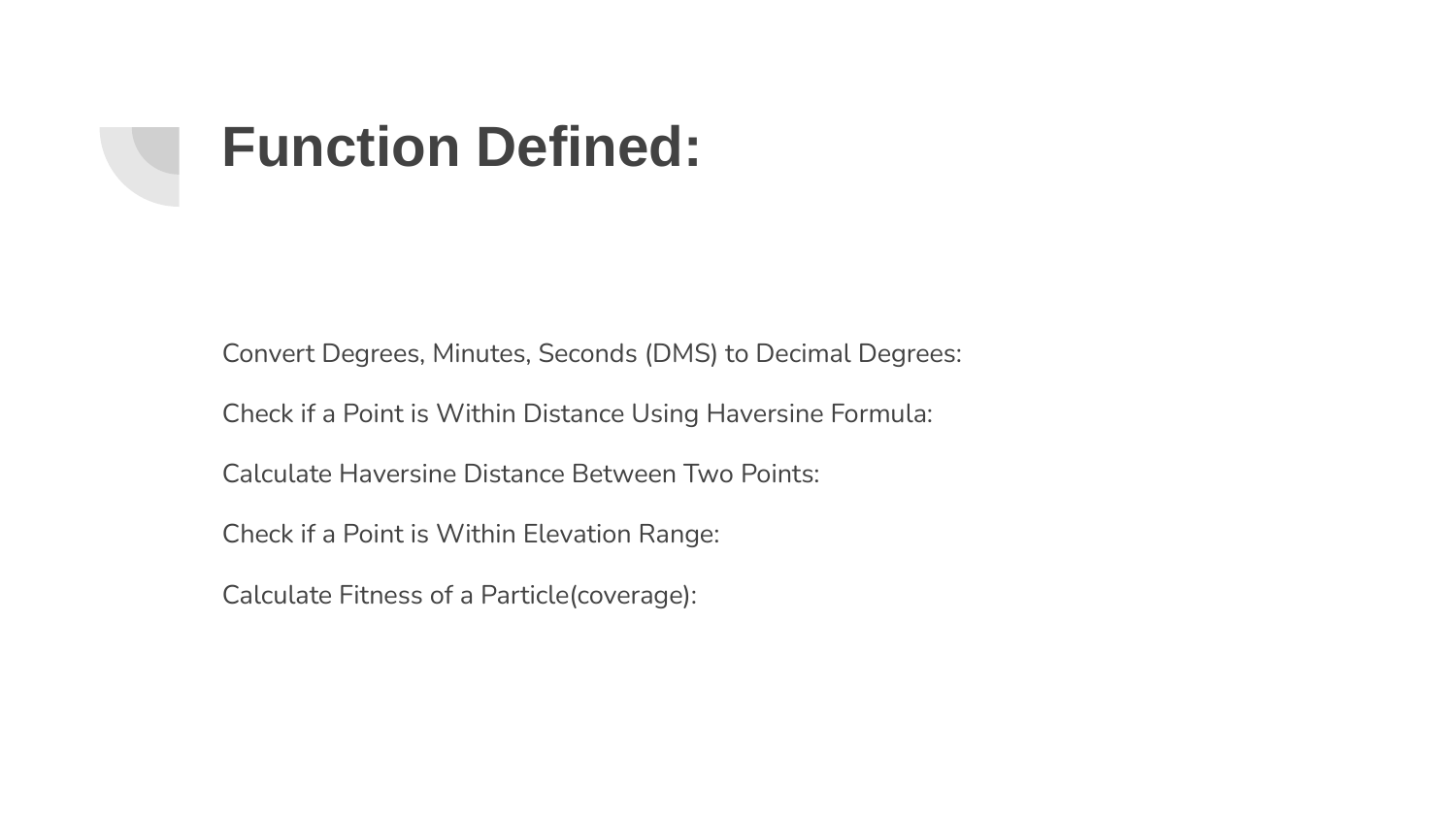

# Function Defined:
Convert Degrees, Minutes, Seconds (DMS) to Decimal Degrees:
Check if a Point is Within Distance Using Haversine Formula:
Calculate Haversine Distance Between Two Points:
Check if a Point is Within Elevation Range:
Calculate Fitness of a Particle(coverage):